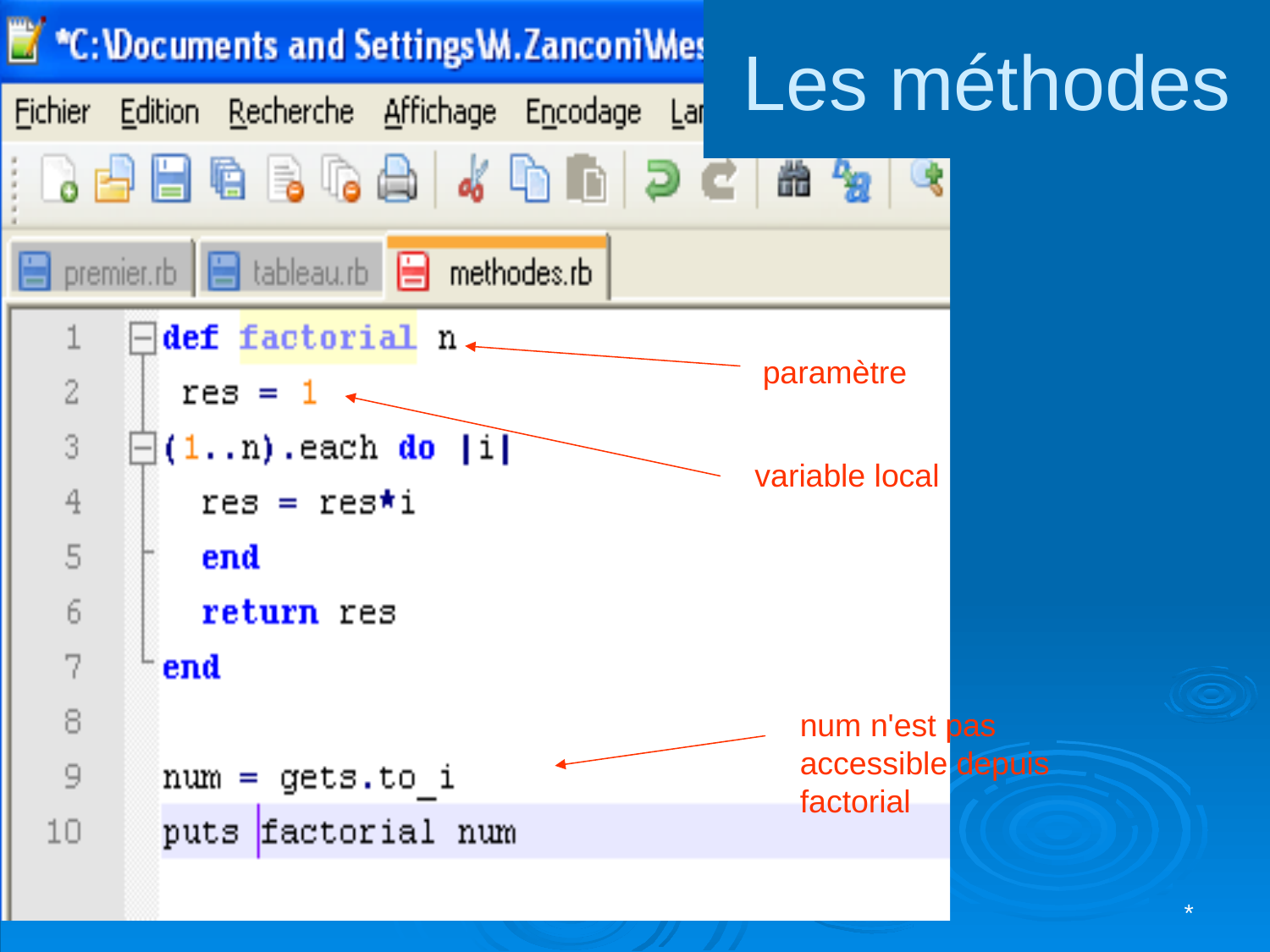

# Les méthodes
paramètre
variable local
num n'est pas
accessible depuis
factorial
*